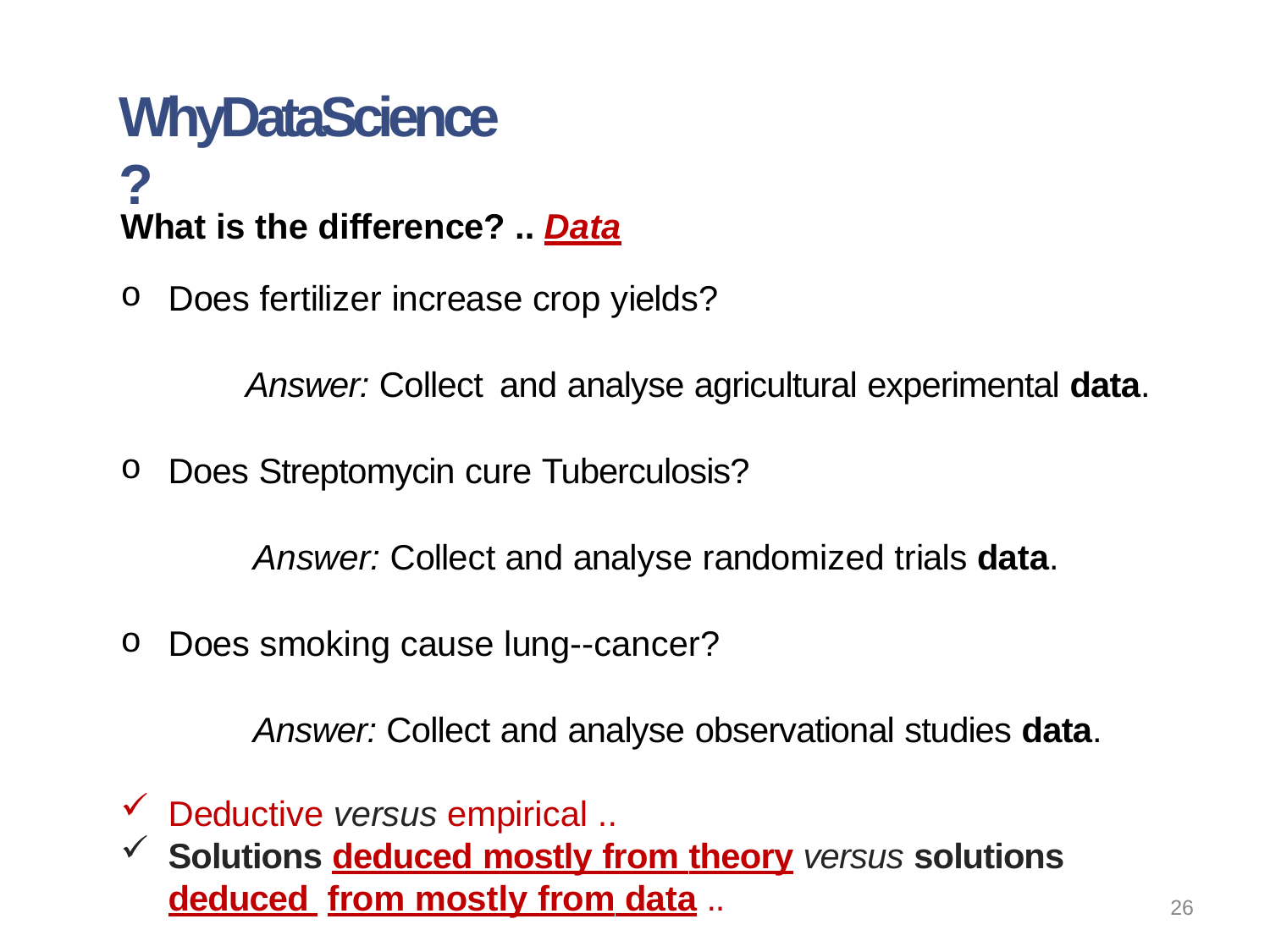

# WhyDataScience?
What is the difference? .. Data
Does fertilizer increase crop yields?

Answer: Collect and analyse agricultural experimental data.

Does Streptomycin cure Tuberculosis?

Answer: Collect and analyse randomized trials data.

Does smoking cause lung-‐cancer?

Answer: Collect and analyse observational studies data.

Deductive versus empirical ..
Solutions deduced mostly from theory versus solutions deduced  from mostly from data ..
26